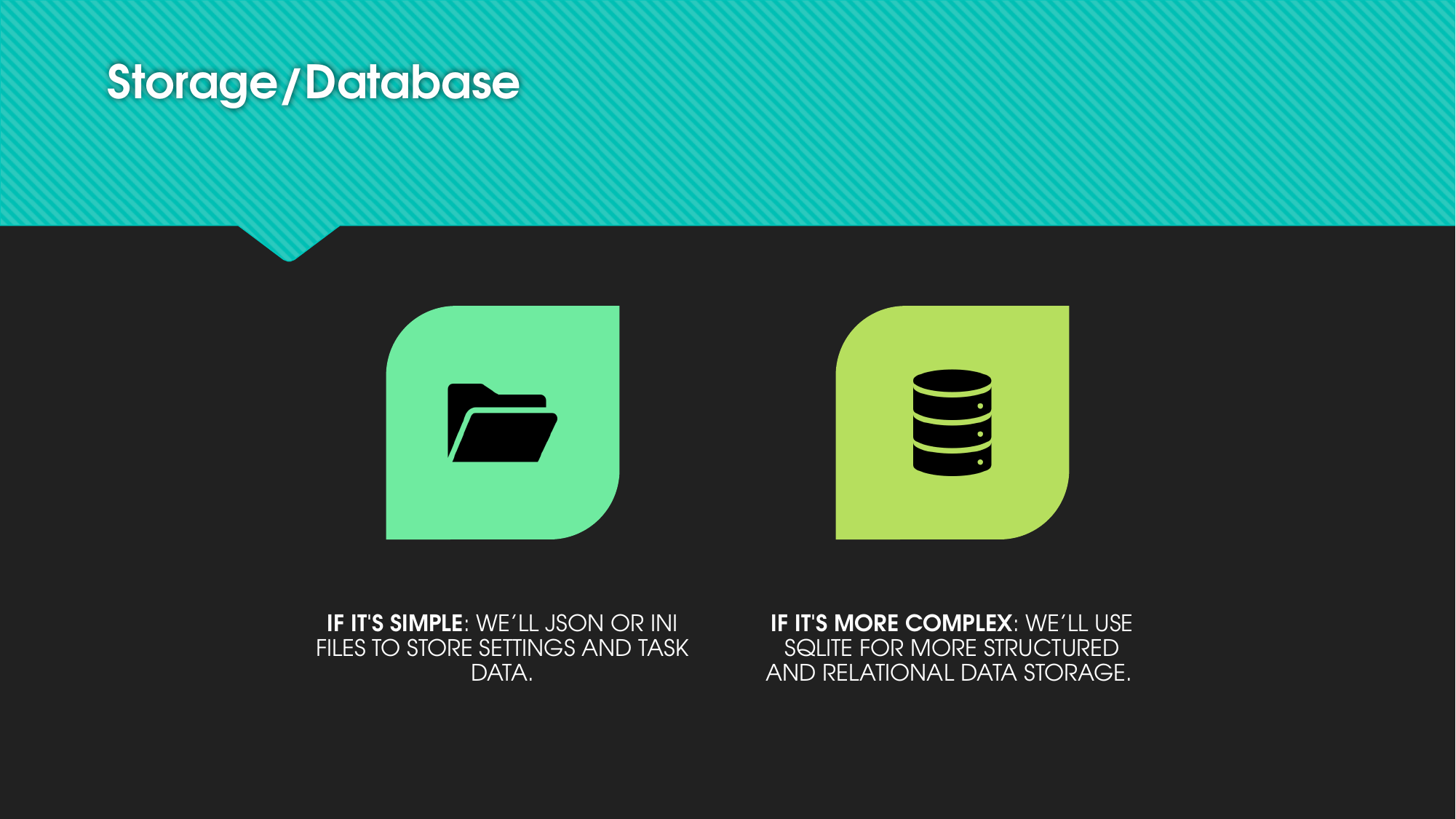

# Storage/Database
If it's simple: We’ll JSON or INI files to store settings and task data.
If it's more complex: we’ll use SQLite for more structured and relational data storage.